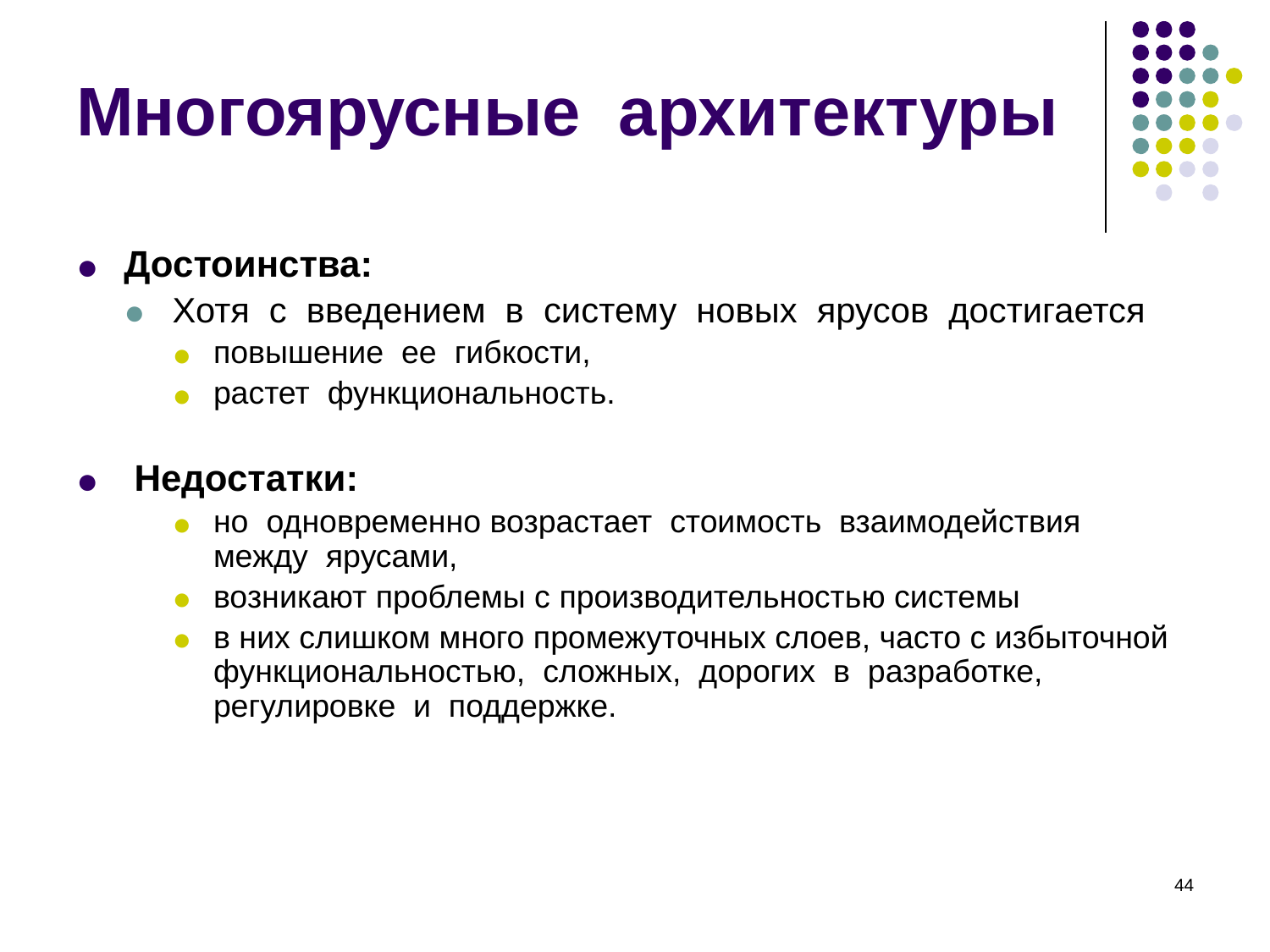

# Многоярусные  архитектуры
Достоинства:
Хотя  с  введением  в  систему  новых  ярусов  достигается
повышение  ее  гибкости,
растет  функциональность.

 Недостатки:
но  одновременно возрастает  стоимость  взаимодействия  между  ярусами,
возникают проблемы с производительностью системы
в них слишком много промежуточных слоев, часто с избыточной функциональностью,  сложных,  дорогих  в  разработке,  регулировке  и  поддержке.
44